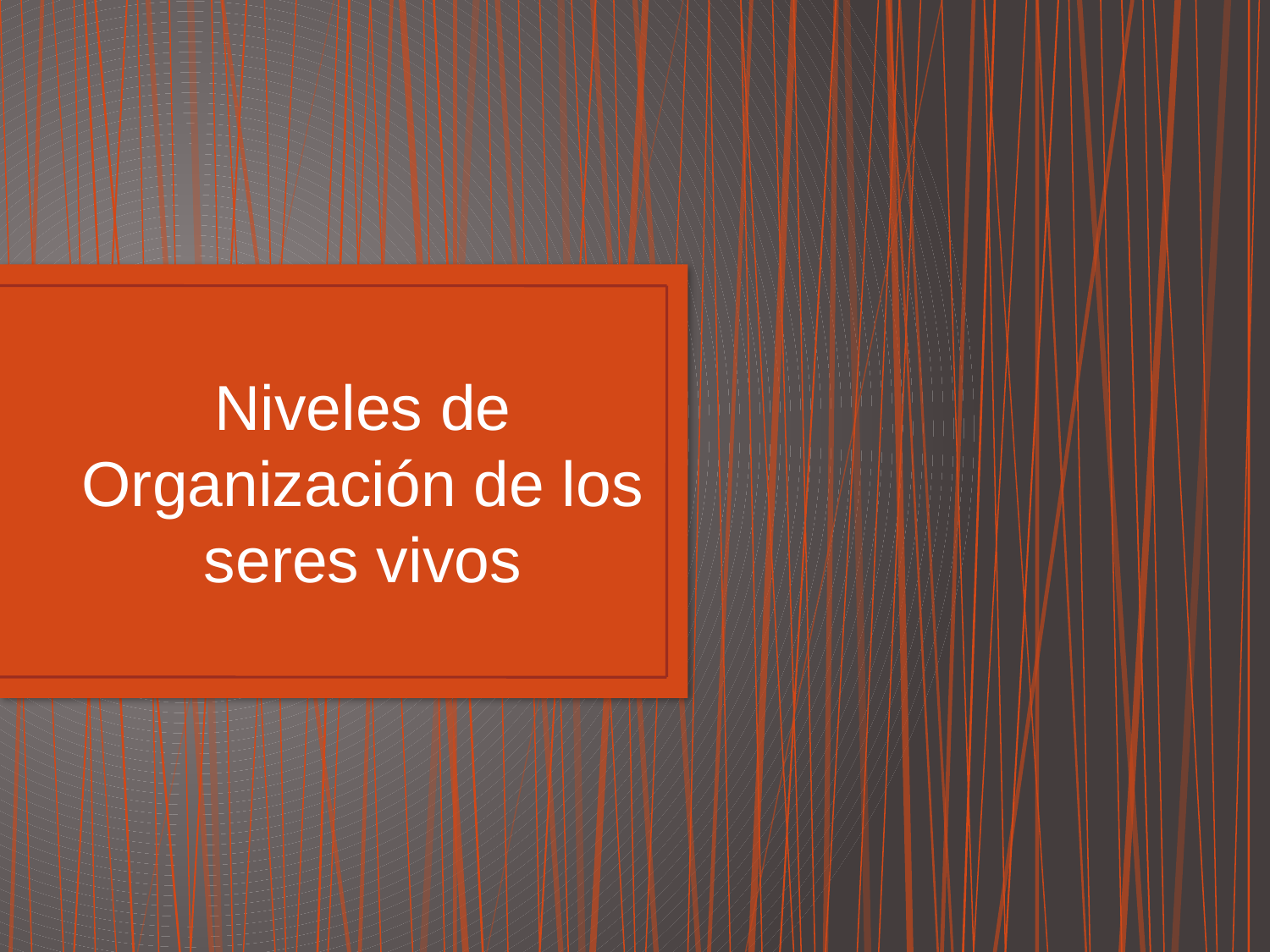

Niveles de Organización de los seres vivos